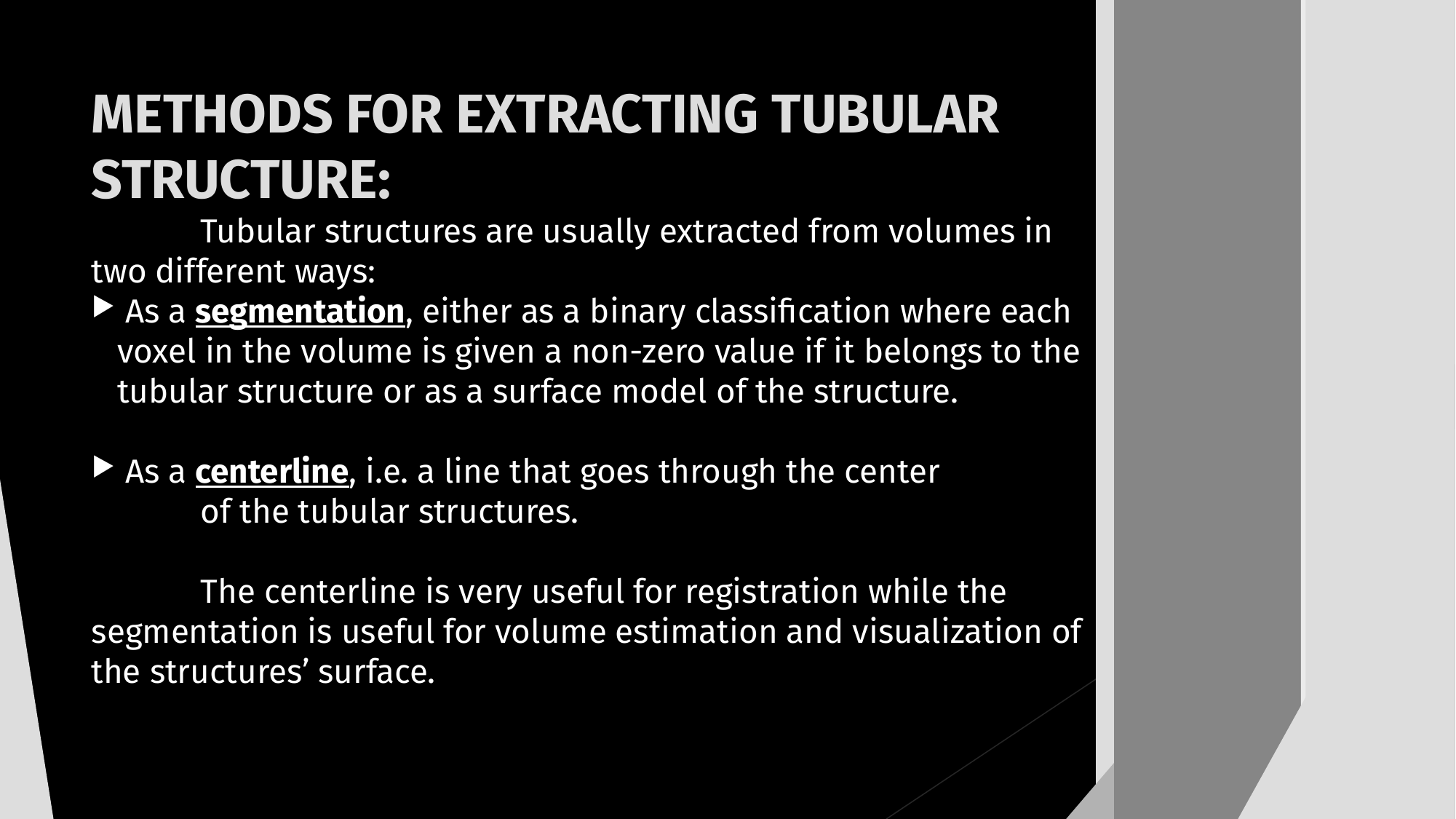

METHODS FOR EXTRACTING TUBULAR STRUCTURE:

	Tubular structures are usually extracted from volumes in two different ways:
 As a segmentation, either as a binary classification where each voxel in the volume is given a non-zero value if it belongs to the tubular structure or as a surface model of the structure.

 As a centerline, i.e. a line that goes through the center
	of the tubular structures.

	The centerline is very useful for registration while the segmentation is useful for volume estimation and visualization of the structures’ surface.